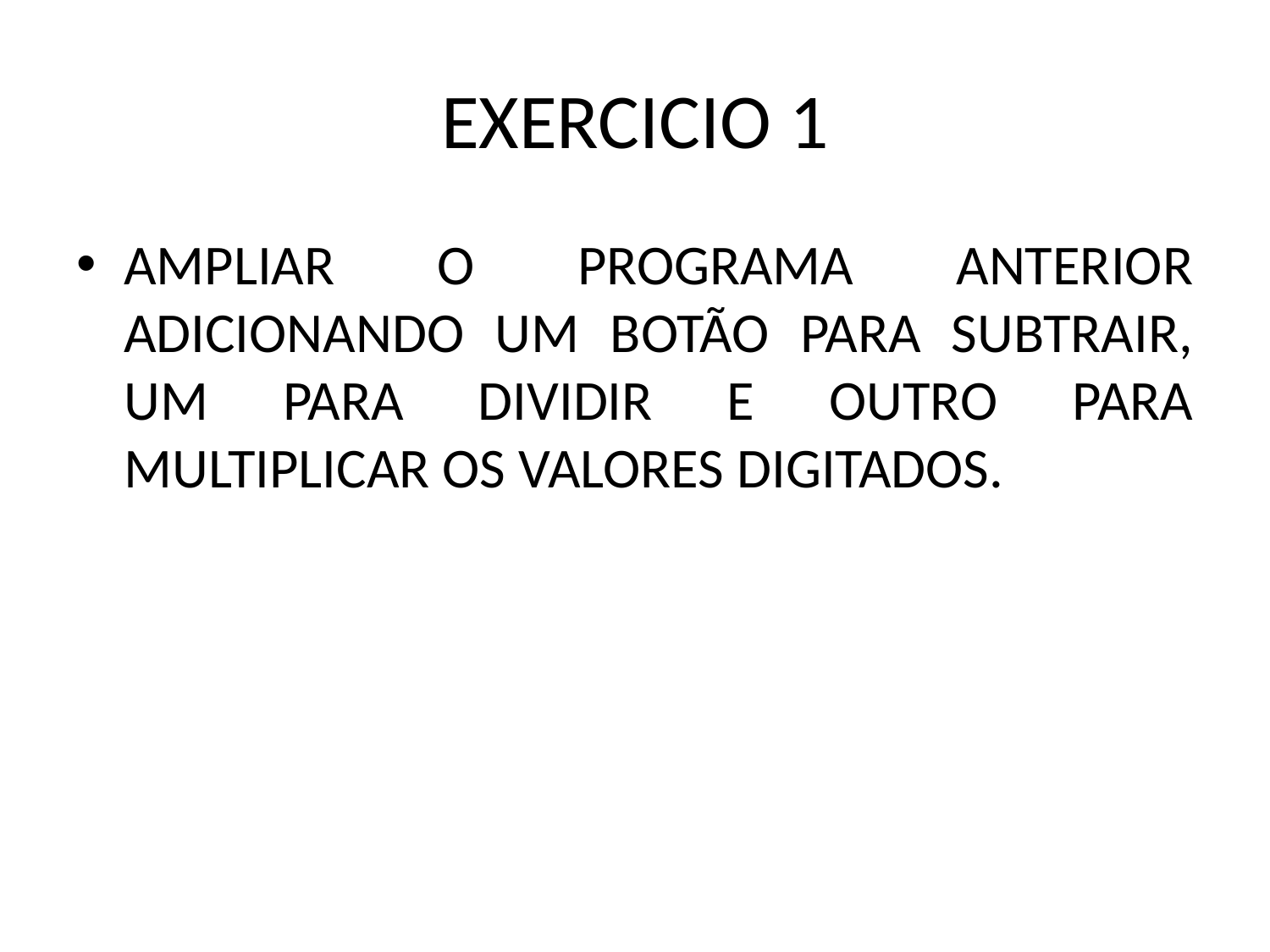

# EXERCICIO 1
AMPLIAR O PROGRAMA ANTERIOR ADICIONANDO UM BOTÃO PARA SUBTRAIR, UM PARA DIVIDIR E OUTRO PARA MULTIPLICAR OS VALORES DIGITADOS.